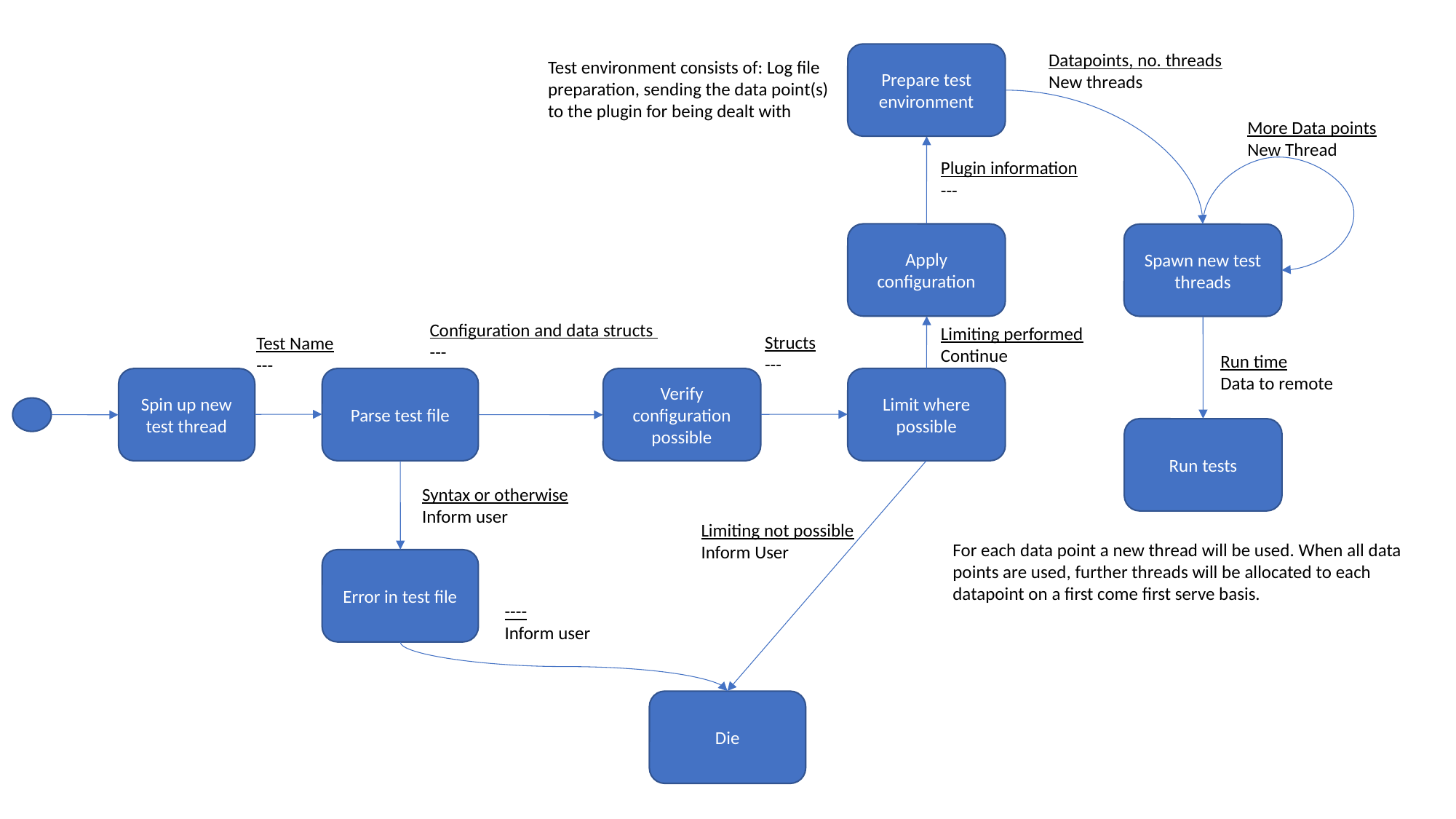

Datapoints, no. threads
New threads
Prepare test environment
Test environment consists of: Log file preparation, sending the data point(s) to the plugin for being dealt with

More Data points
New Thread

Plugin information
---

Apply configuration
Spawn new test threads
Configuration and data structs
---

Limiting performed
Continue
Structs
---
Test Name
---
Run time
Data to remote
Parse test file
Verify configuration possible
Limit where possible
Spin up new test thread

Run tests

Syntax or otherwise
Inform user

Limiting not possible
Inform User
For each data point a new thread will be used. When all data points are used, further threads will be allocated to each datapoint on a first come first serve basis.
Error in test file
----
Inform user
Die